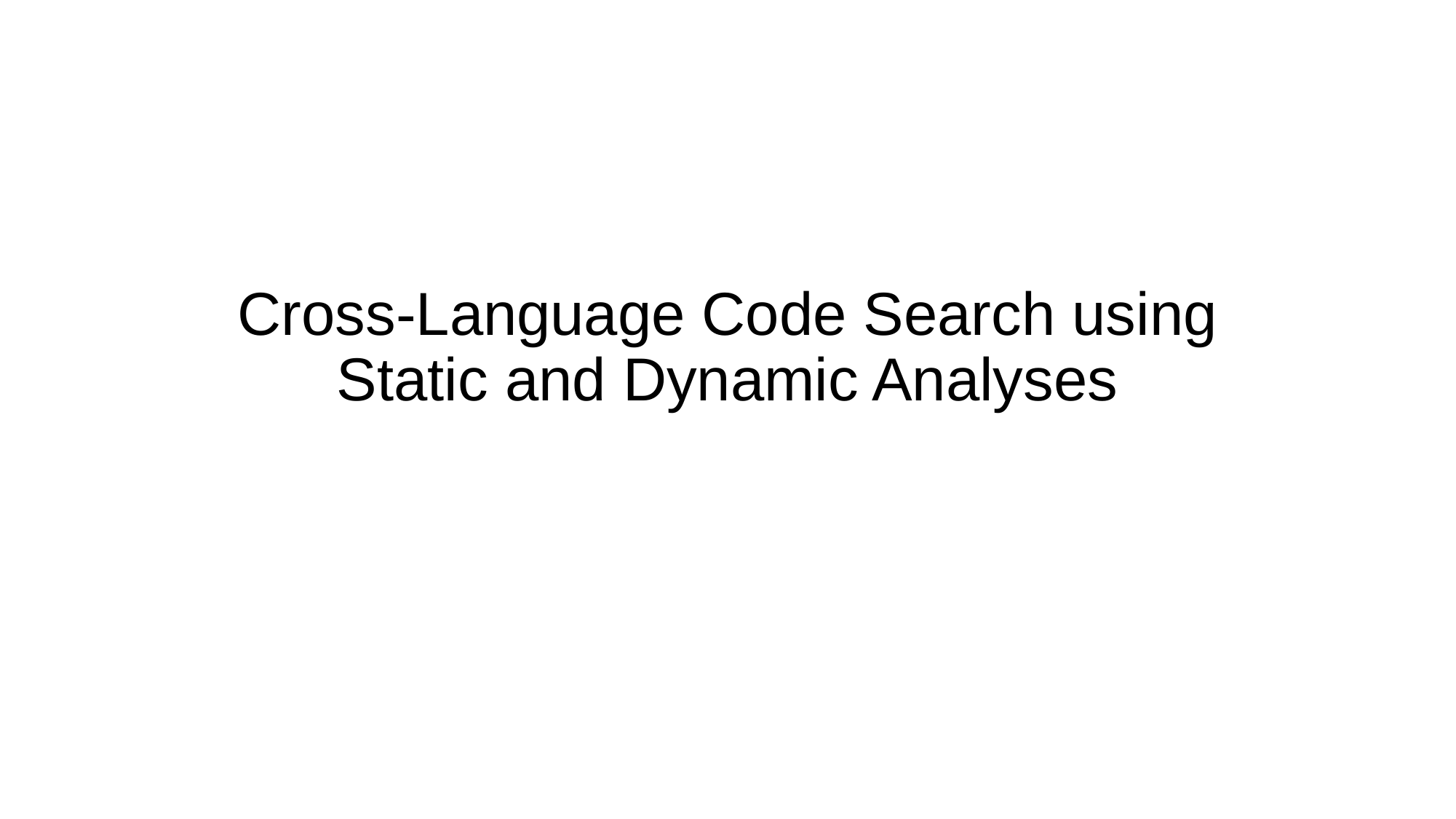

# Cross-Language Code Search using Static and Dynamic Analyses